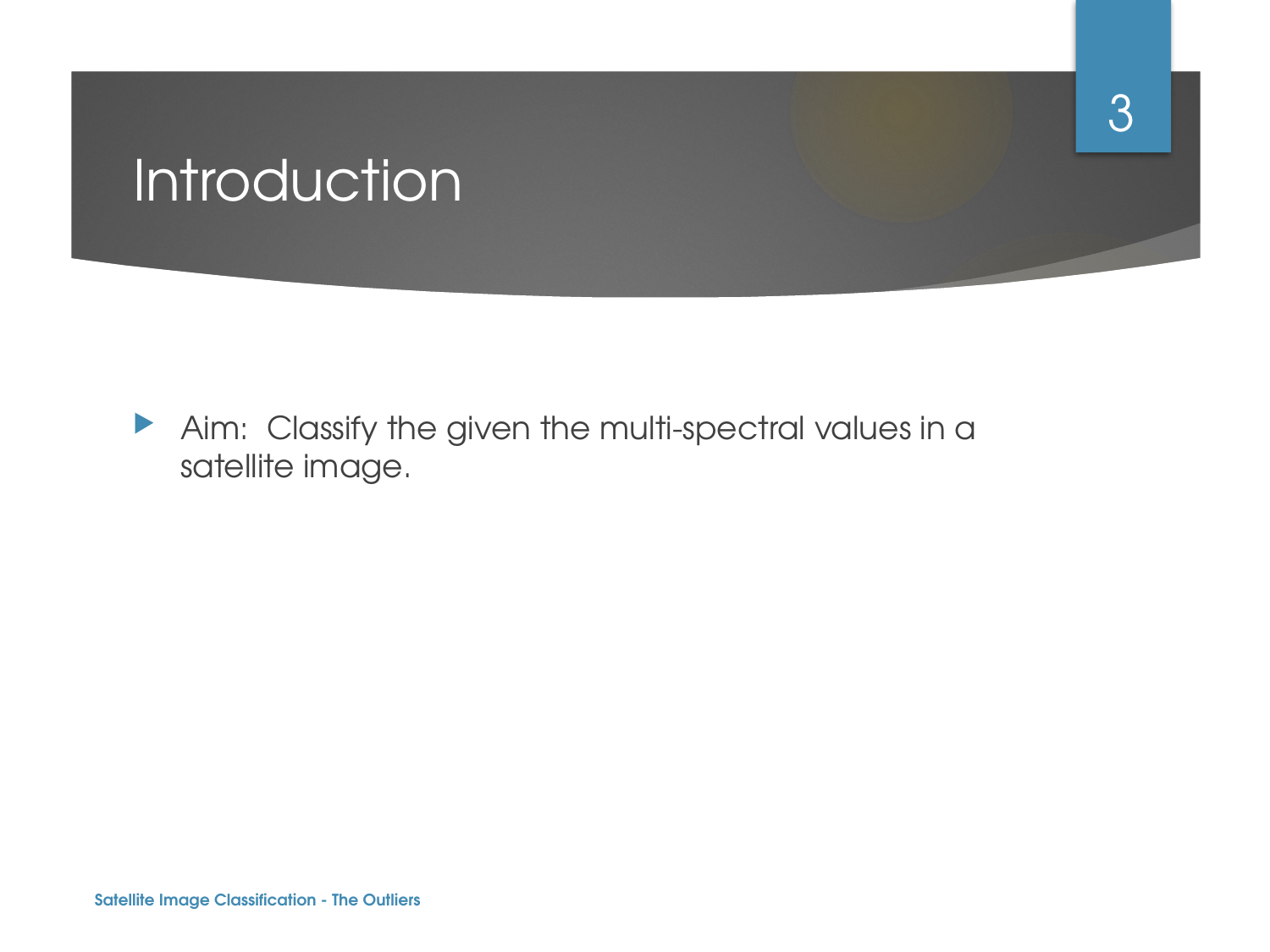

3
# Introduction

Aim:  Classify the given the multi-spectral values in a satellite image.

Satellite Image Classification - The Outliers